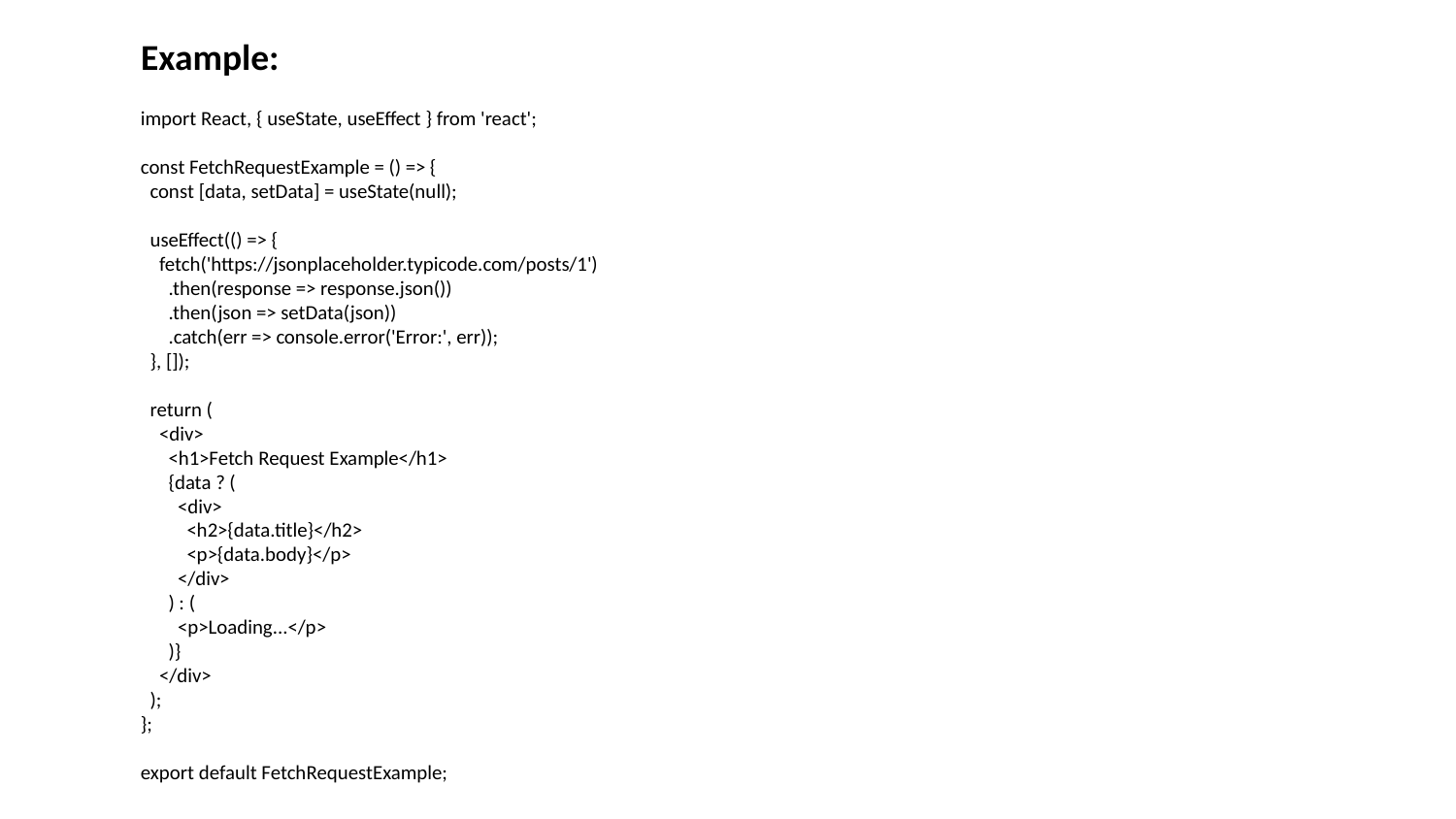

Example:
import React, { useState, useEffect } from 'react';

const FetchRequestExample = () => {
  const [data, setData] = useState(null);

  useEffect(() => {
    fetch('https://jsonplaceholder.typicode.com/posts/1')
      .then(response => response.json())
      .then(json => setData(json))
      .catch(err => console.error('Error:', err));
  }, []);

  return (
    <div>
      <h1>Fetch Request Example</h1>
      {data ? (
        <div>
          <h2>{data.title}</h2>
          <p>{data.body}</p>
        </div>
      ) : (
        <p>Loading...</p>
      )}
    </div>
  );
};

export default FetchRequestExample;